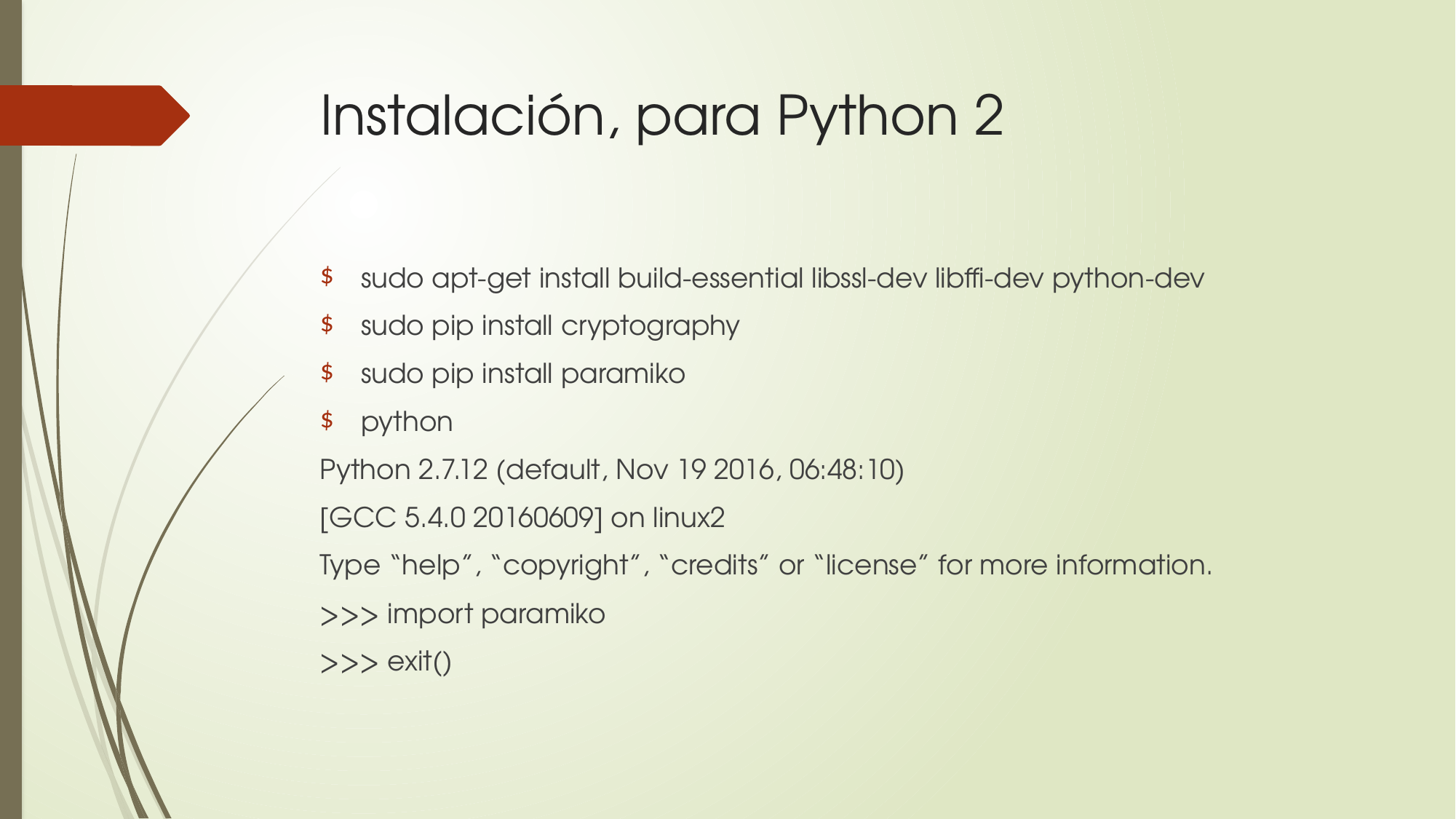

# Instalación, para Python 2
sudo apt-get install build-essential libssl-dev libffi-dev python-dev
sudo pip install cryptography
sudo pip install paramiko
python
Python 2.7.12 (default, Nov 19 2016, 06:48:10)
[GCC 5.4.0 20160609] on linux2
Type “help”, “copyright”, “credits” or “license” for more information.
>>> import paramiko
>>> exit()